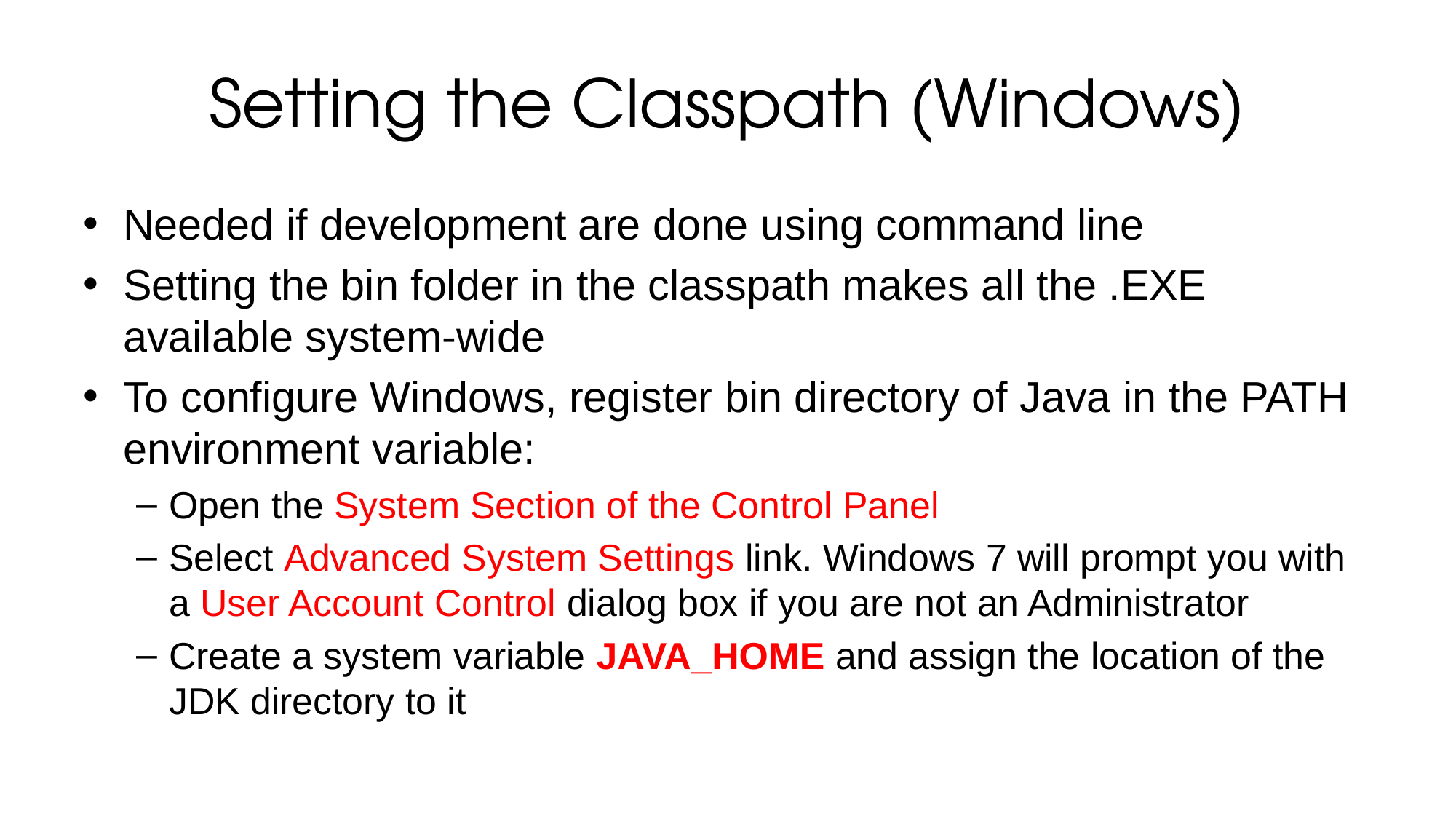

# Setting the Classpath (Windows)
Needed if development are done using command line
Setting the bin folder in the classpath makes all the .EXE available system-wide
To configure Windows, register bin directory of Java in the PATH environment variable:
Open the System Section of the Control Panel
Select Advanced System Settings link. Windows 7 will prompt you with a User Account Control dialog box if you are not an Administrator
Create a system variable JAVA_HOME and assign the location of the JDK directory to it